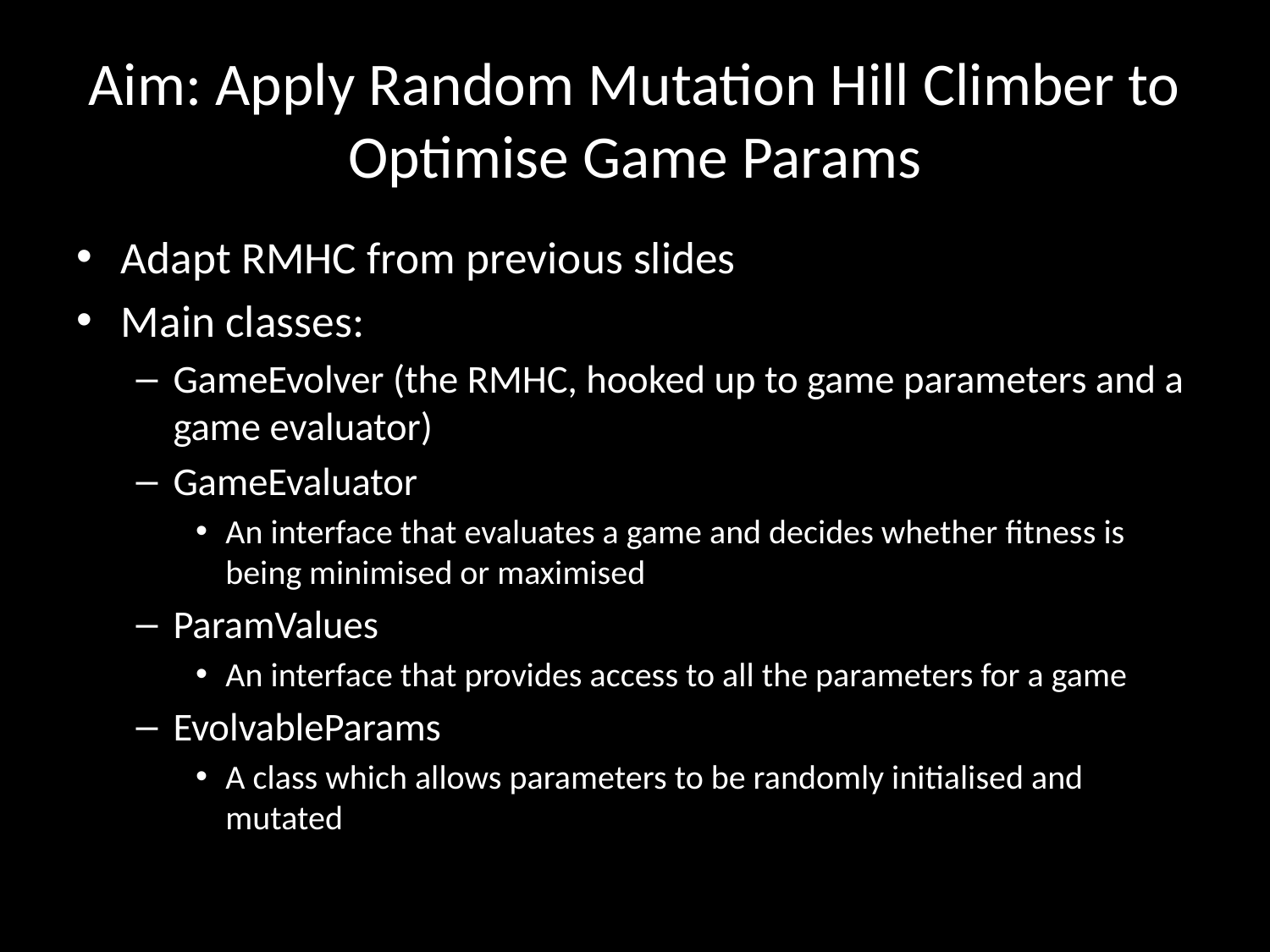

# Aim: Apply Random Mutation Hill Climber to Optimise Game Params
Adapt RMHC from previous slides
Main classes:
GameEvolver (the RMHC, hooked up to game parameters and a game evaluator)
GameEvaluator
An interface that evaluates a game and decides whether fitness is being minimised or maximised
ParamValues
An interface that provides access to all the parameters for a game
EvolvableParams
A class which allows parameters to be randomly initialised and mutated